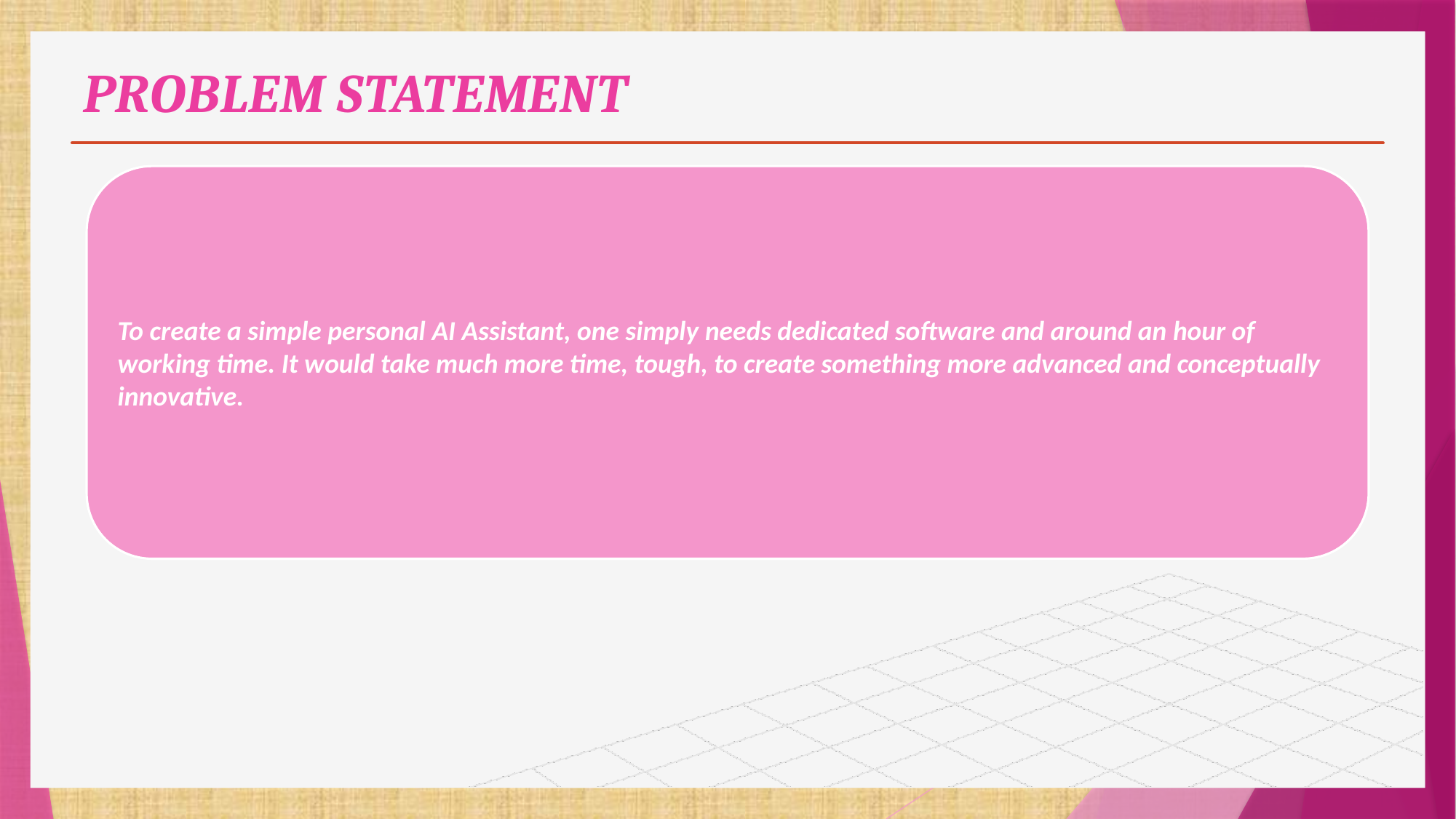

# PROBLEM STATEMENT
To create a simple personal AI Assistant, one simply needs dedicated software and around an hour of working time. It would take much more time, tough, to create something more advanced and conceptually innovative.